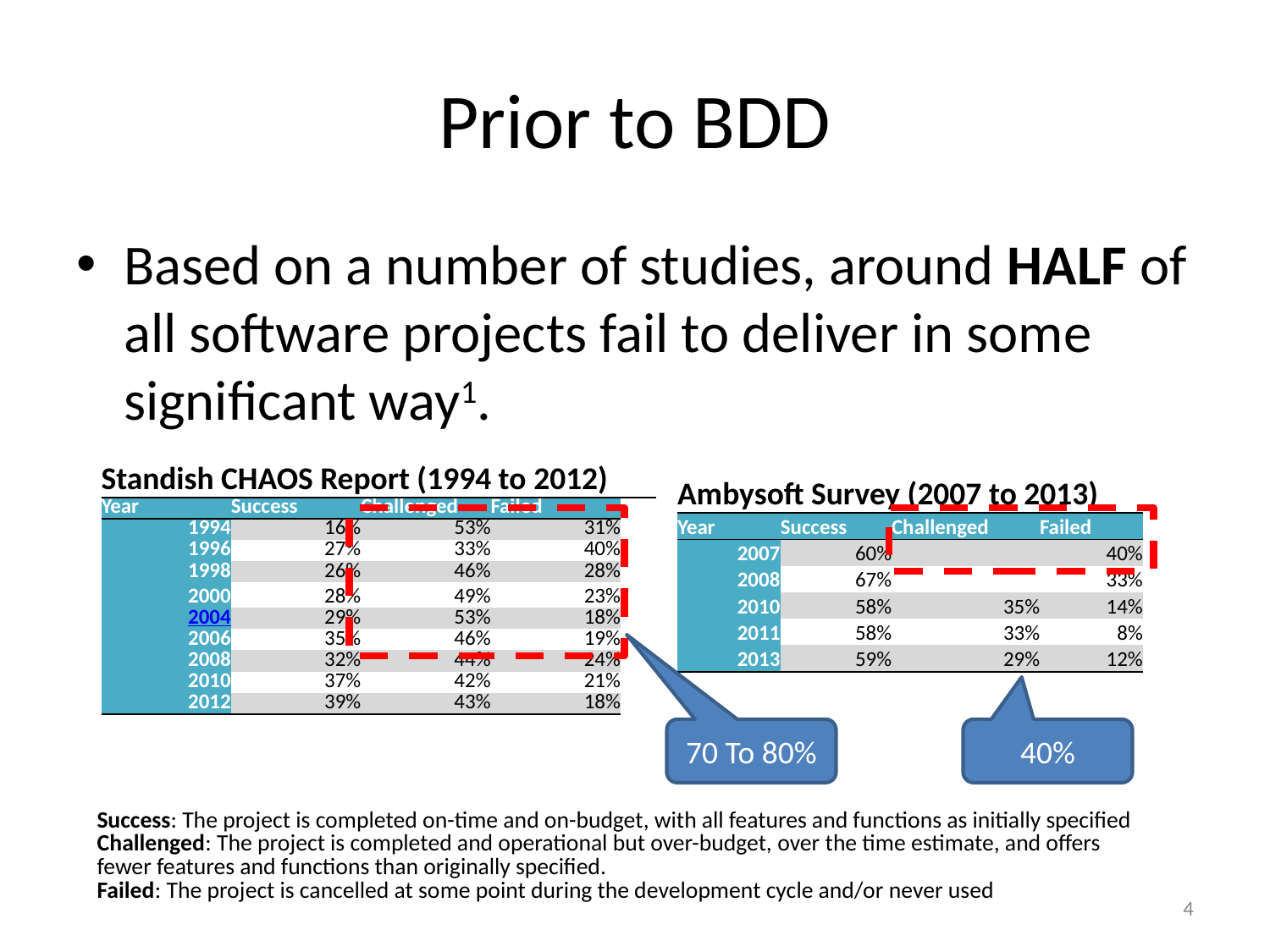

# Prior to BDD
Based on a number of studies, around HALF of all software projects fail to deliver in some significant way1.
|  |  |  |  |  |  |
| --- | --- | --- | --- | --- | --- |
|  | Standish CHAOS Report (1994 to 2012) |  |  |  |  |
|  | Year | Success | Challenged | Failed |  |
|  | 1994 | 16% | 53% | 31% |  |
|  | 1996 | 27% | 33% | 40% |  |
|  | 1998 | 26% | 46% | 28% |  |
|  | 2000 | 28% | 49% | 23% |  |
|  | 2004 | 29% | 53% | 18% |  |
|  | 2006 | 35% | 46% | 19% |  |
|  | 2008 | 32% | 44% | 24% |  |
|  | 2010 | 37% | 42% | 21% |  |
|  | 2012 | 39% | 43% | 18% |  |
|  |  |  |  |  |  |
| Ambysoft Survey (2007 to 2013) |  |  |  |
| --- | --- | --- | --- |
| Year | Success | Challenged | Failed |
| 2007 | 60% |  | 40% |
| 2008 | 67% |  | 33% |
| 2010 | 58% | 35% | 14% |
| 2011 | 58% | 33% | 8% |
| 2013 | 59% | 29% | 12% |

70 To 80%
40%
Success: The project is completed on-time and on-budget, with all features and functions as initially specified
Challenged: The project is completed and operational but over-budget, over the time estimate, and offers fewer features and functions than originally specified.
Failed: The project is cancelled at some point during the development cycle and/or never used
4